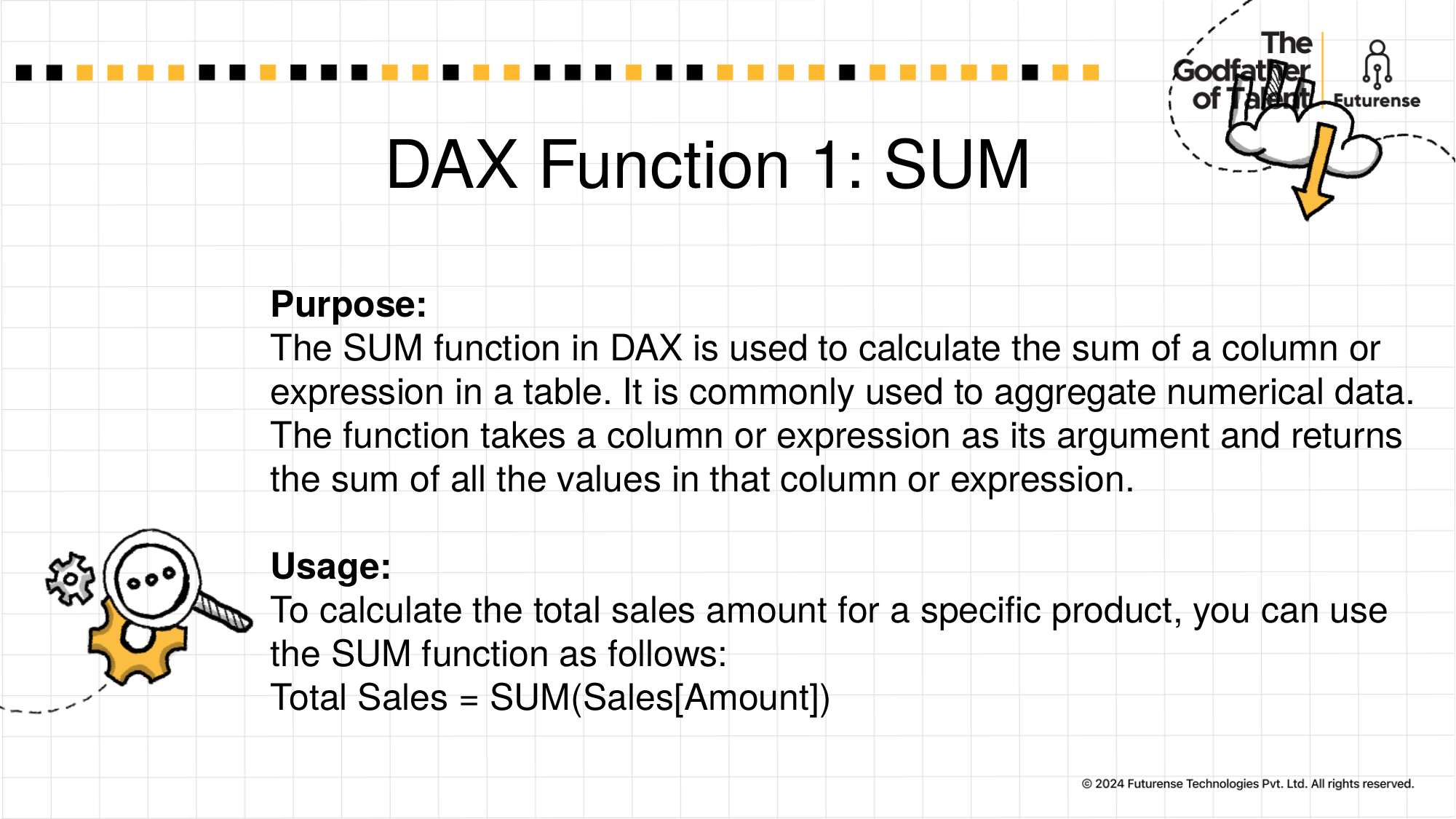

# DAX Function 1: SUM
Purpose:
The SUM function in DAX is used to calculate the sum of a column or expression in a table. It is commonly used to aggregate numerical data. The function takes a column or expression as its argument and returns the sum of all the values in that column or expression.

Usage:
To calculate the total sales amount for a specific product, you can use the SUM function as follows:
Total Sales = SUM(Sales[Amount])